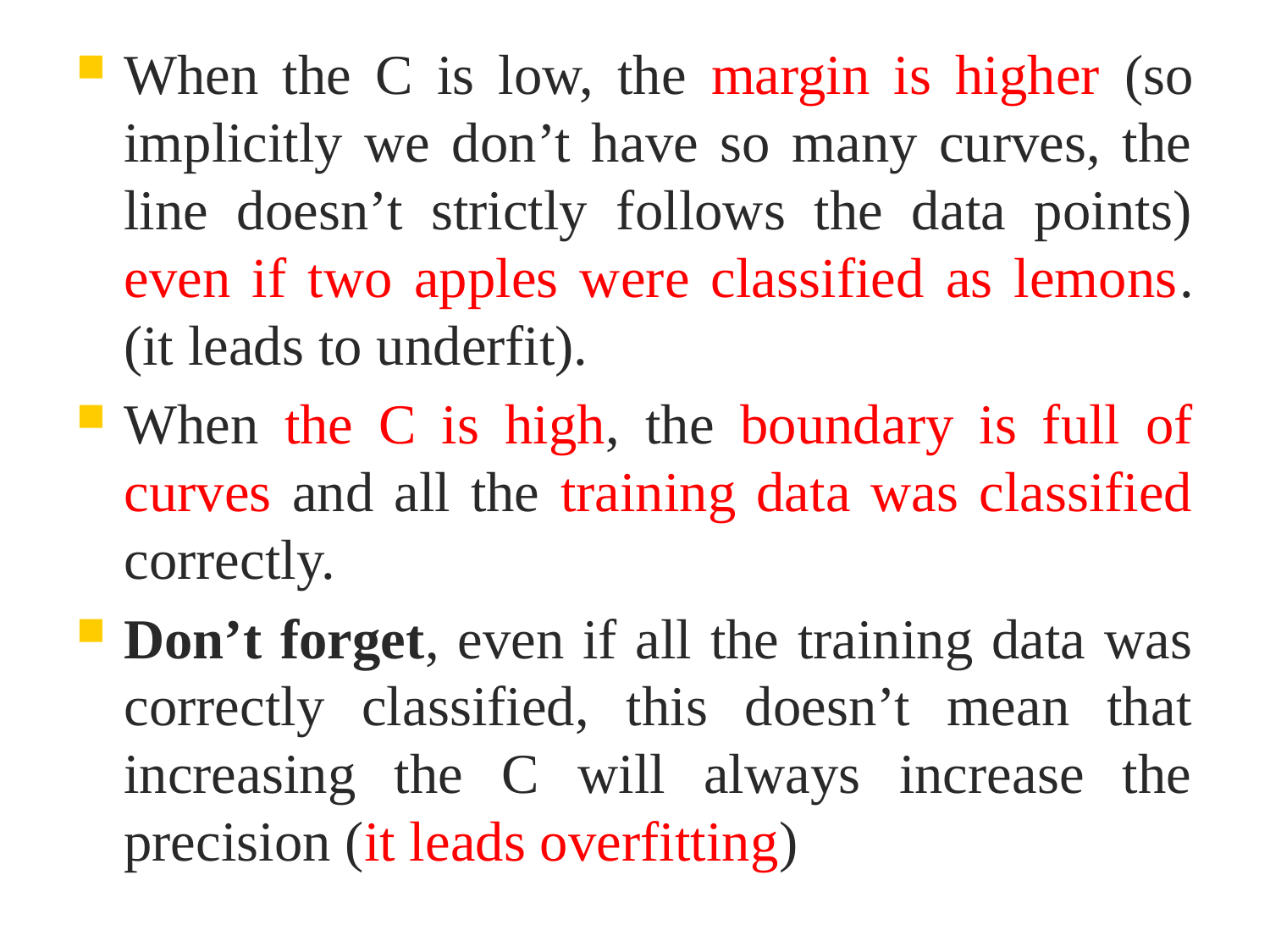

When the C is low, the margin is higher (so implicitly we don’t have so many curves, the line doesn’t strictly follows the data points) even if two apples were classified as lemons. (it leads to underfit).
When the C is high, the boundary is full of curves and all the training data was classified correctly.
Don’t forget, even if all the training data was correctly classified, this doesn’t mean that increasing the C will always increase the precision (it leads overfitting)